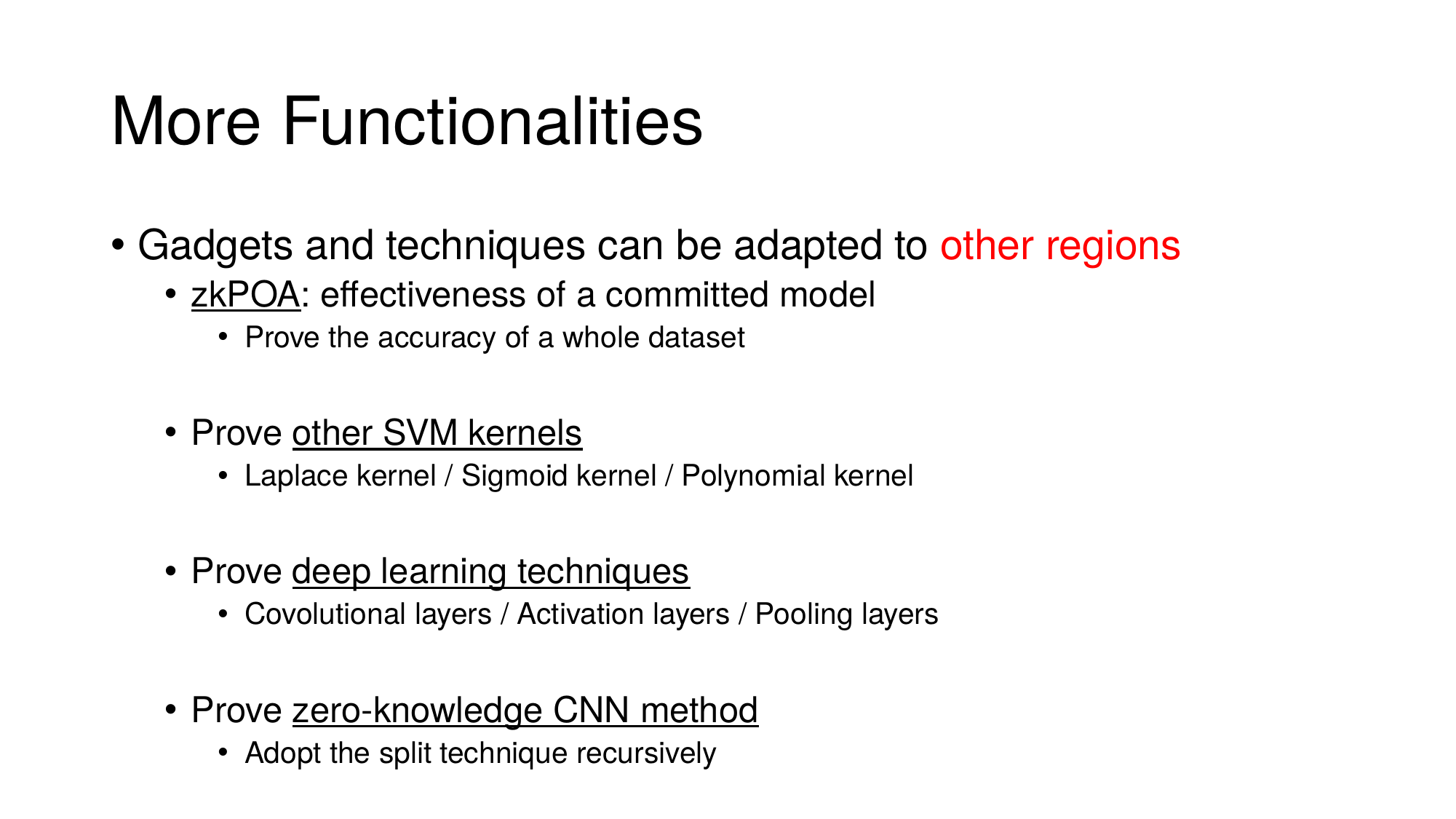

# More Functionalities
Gadgets and techniques can be adapted to other regions
zkPOA: effectiveness of a committed model
Prove the accuracy of a whole dataset

Prove other SVM kernels
Laplace kernel / Sigmoid kernel / Polynomial kernel

Prove deep learning techniques
Covolutional layers / Activation layers / Pooling layers

Prove zero-knowledge CNN method
Adopt the split technique recursively